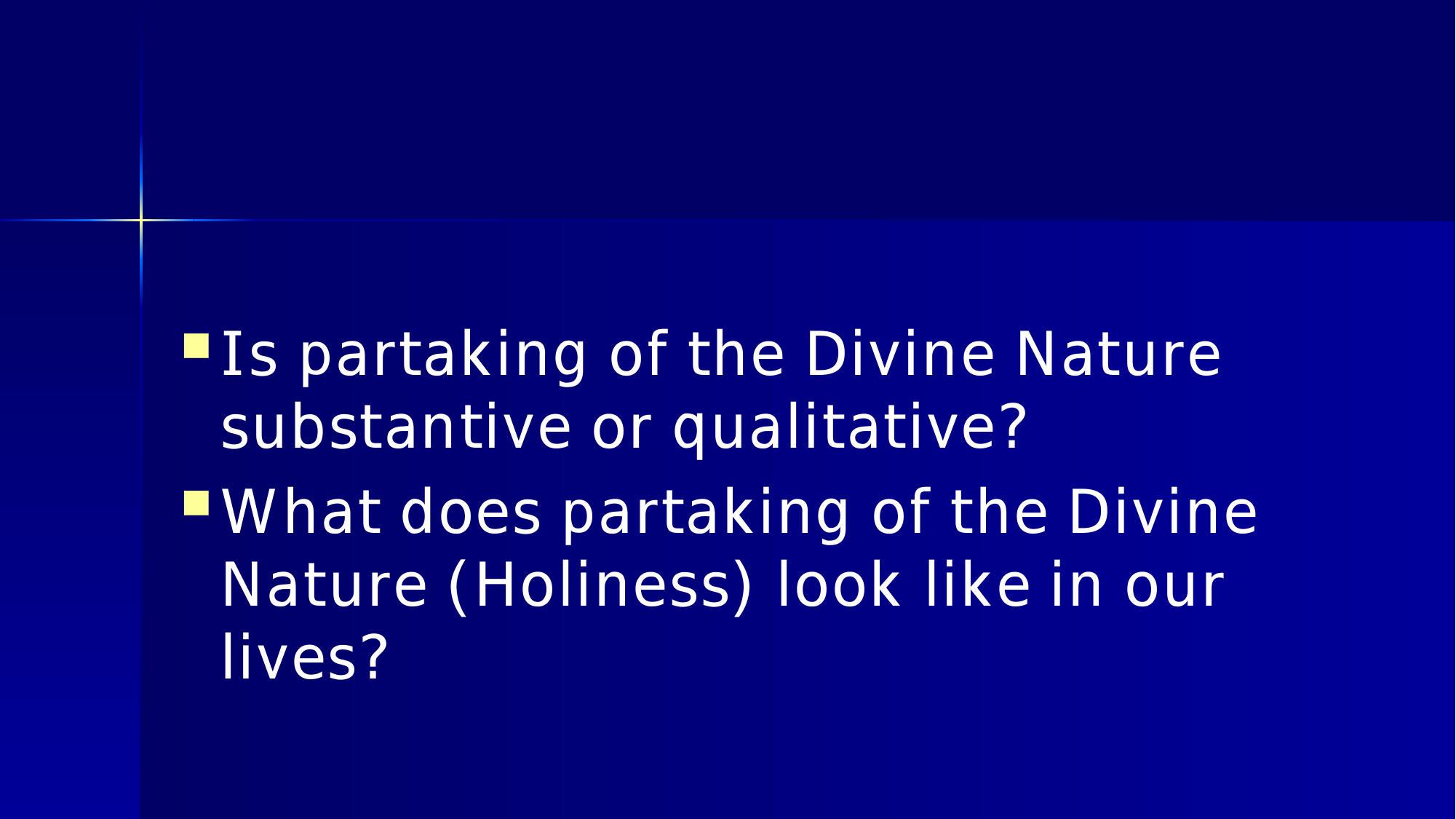

#
Is partaking of the Divine Nature substantive or qualitative?
What does partaking of the Divine Nature (Holiness) look like in our lives?